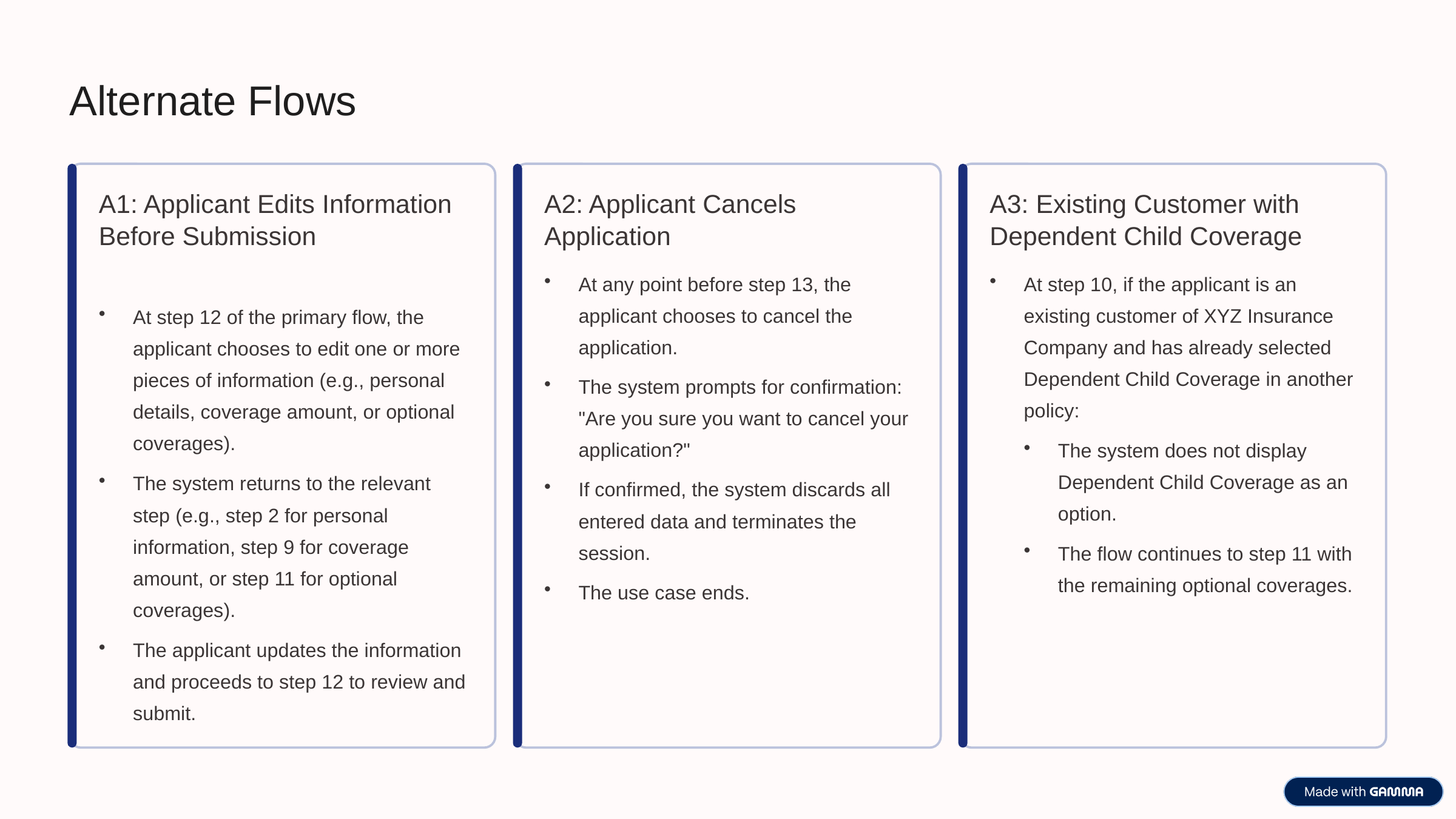

Alternate Flows

A1: Applicant Edits Information Before Submission
A2: Applicant Cancels Application
A3: Existing Customer with Dependent Child Coverage
At any point before step 13, the applicant chooses to cancel the application.
At step 10, if the applicant is an existing customer of XYZ Insurance Company and has already selected Dependent Child Coverage in another policy:
At step 12 of the primary flow, the applicant chooses to edit one or more pieces of information (e.g., personal details, coverage amount, or optional coverages).
The system prompts for confirmation: "Are you sure you want to cancel your application?"
The system does not display Dependent Child Coverage as an option.
The system returns to the relevant step (e.g., step 2 for personal information, step 9 for coverage amount, or step 11 for optional coverages).
If confirmed, the system discards all entered data and terminates the session.
The flow continues to step 11 with the remaining optional coverages.
The use case ends.
The applicant updates the information and proceeds to step 12 to review and submit.